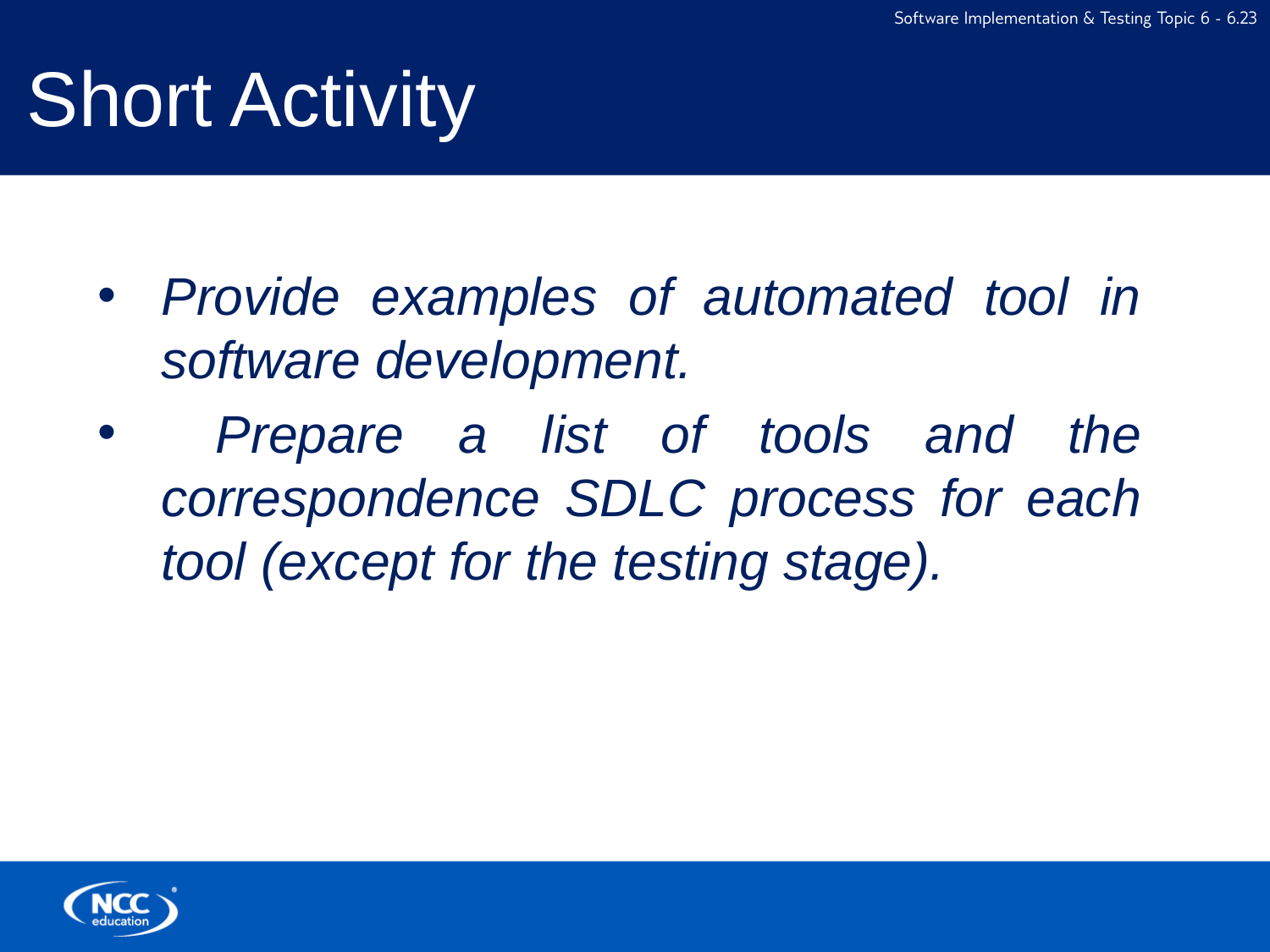

# Short Activity
Provide examples of automated tool in software development.
 Prepare a list of tools and the correspondence SDLC process for each tool (except for the testing stage).